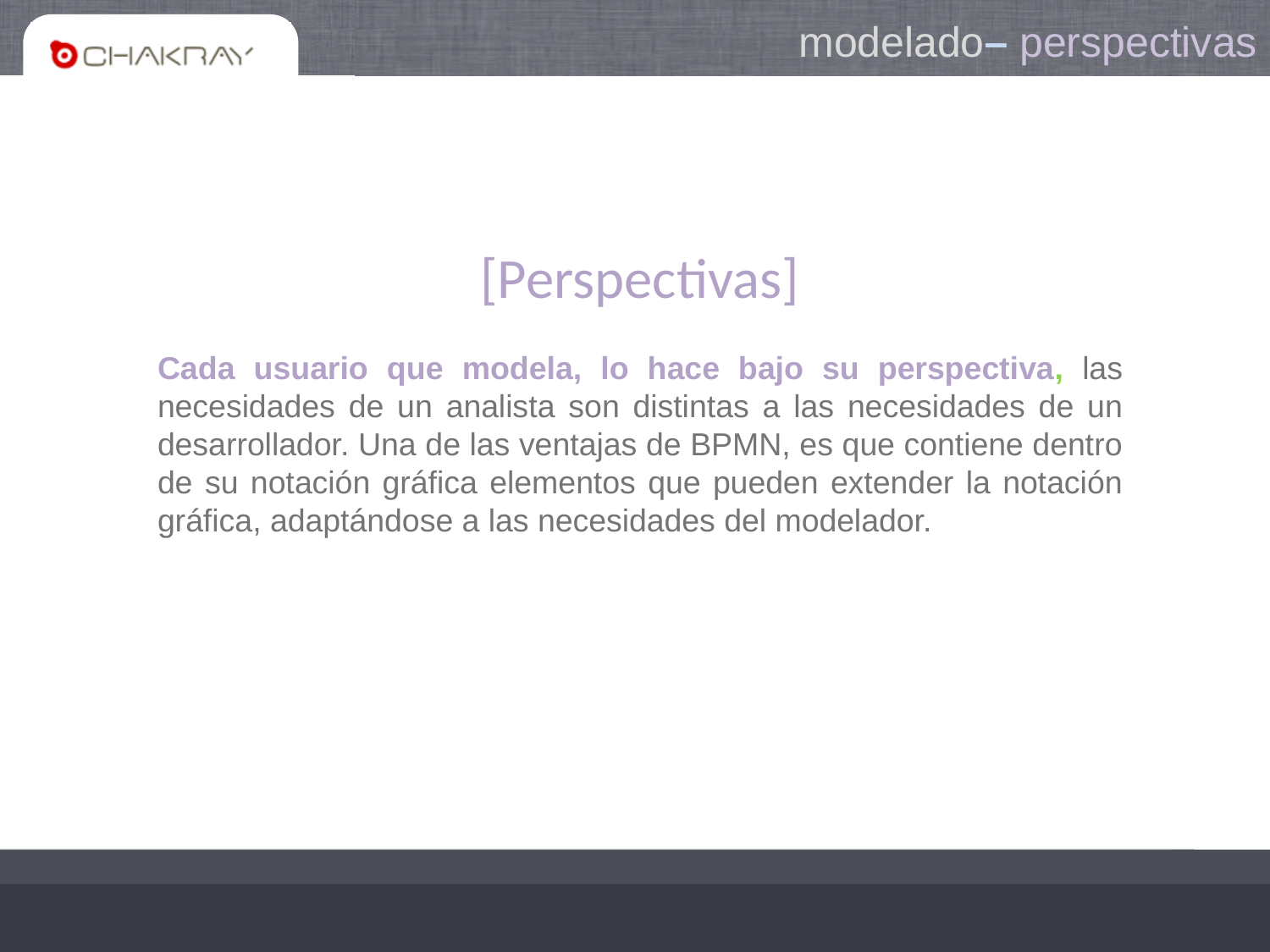

modelado– perspectivas
[Perspectivas]

Cada usuario que modela, lo hace bajo su perspectiva, las necesidades de un analista son distintas a las necesidades de un desarrollador. Una de las ventajas de BPMN, es que contiene dentro de su notación gráfica elementos que pueden extender la notación gráfica, adaptándose a las necesidades del modelador.